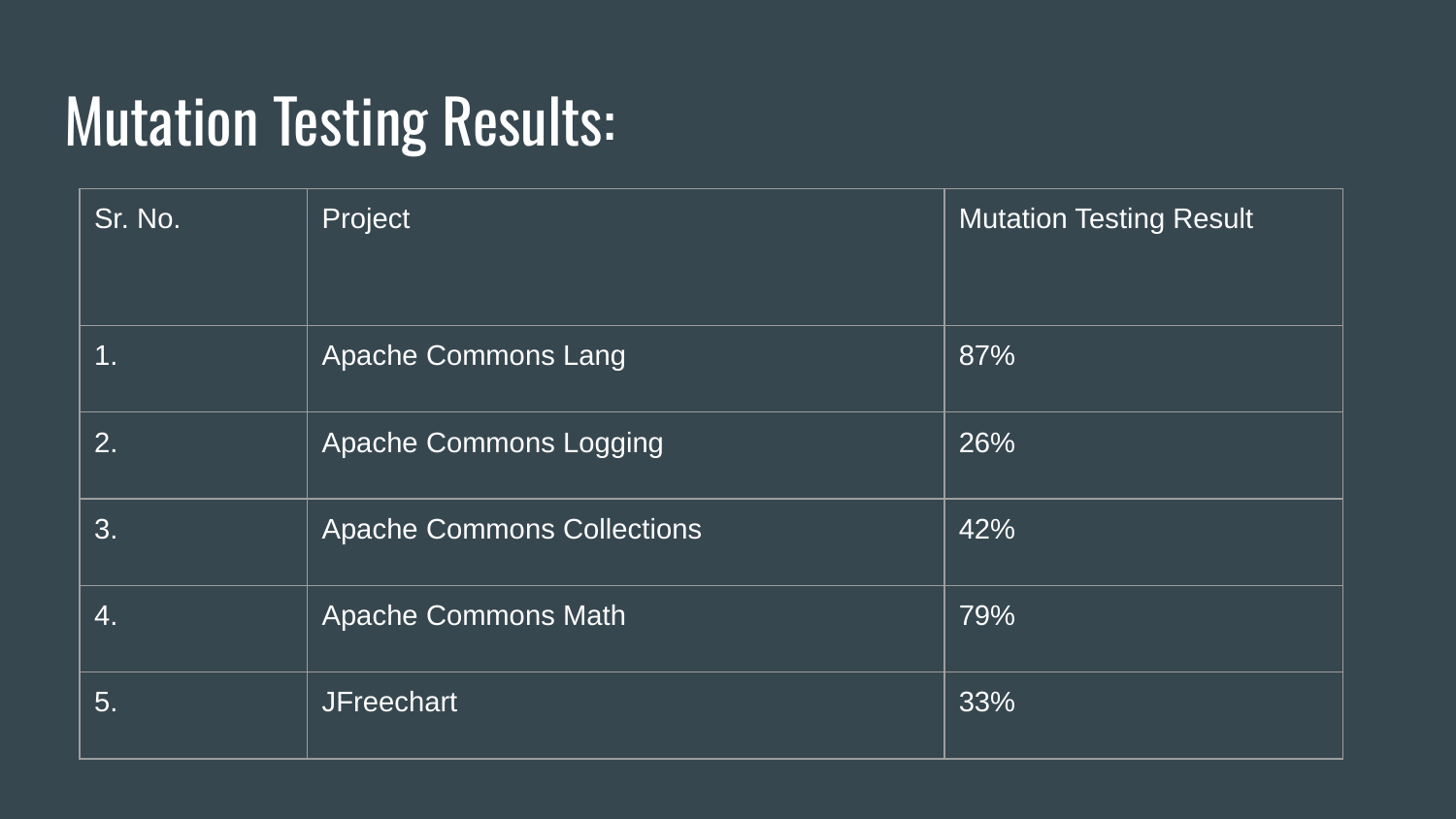

# Mutation Testing Results:
| Sr. No. | Project | Mutation Testing Result |
| --- | --- | --- |
| 1. | Apache Commons Lang | 87% |
| 2. | Apache Commons Logging | 26% |
| 3. | Apache Commons Collections | 42% |
| 4. | Apache Commons Math | 79% |
| 5. | JFreechart | 33% |